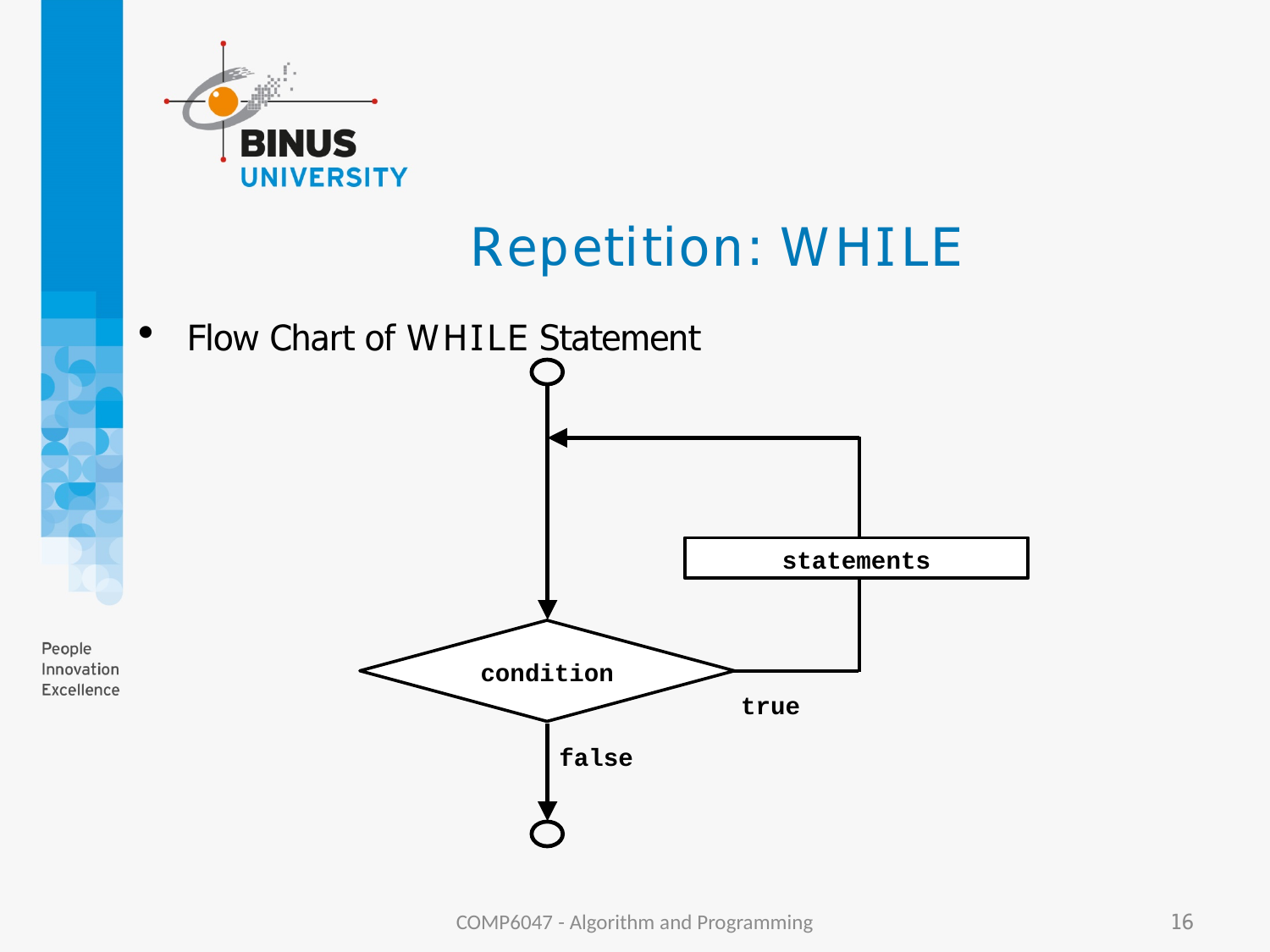

# Repetition: WHILE
Flow Chart of WHILE Statement

statements

condition

true

false

COMP6047 - Algorithm and Programming
16